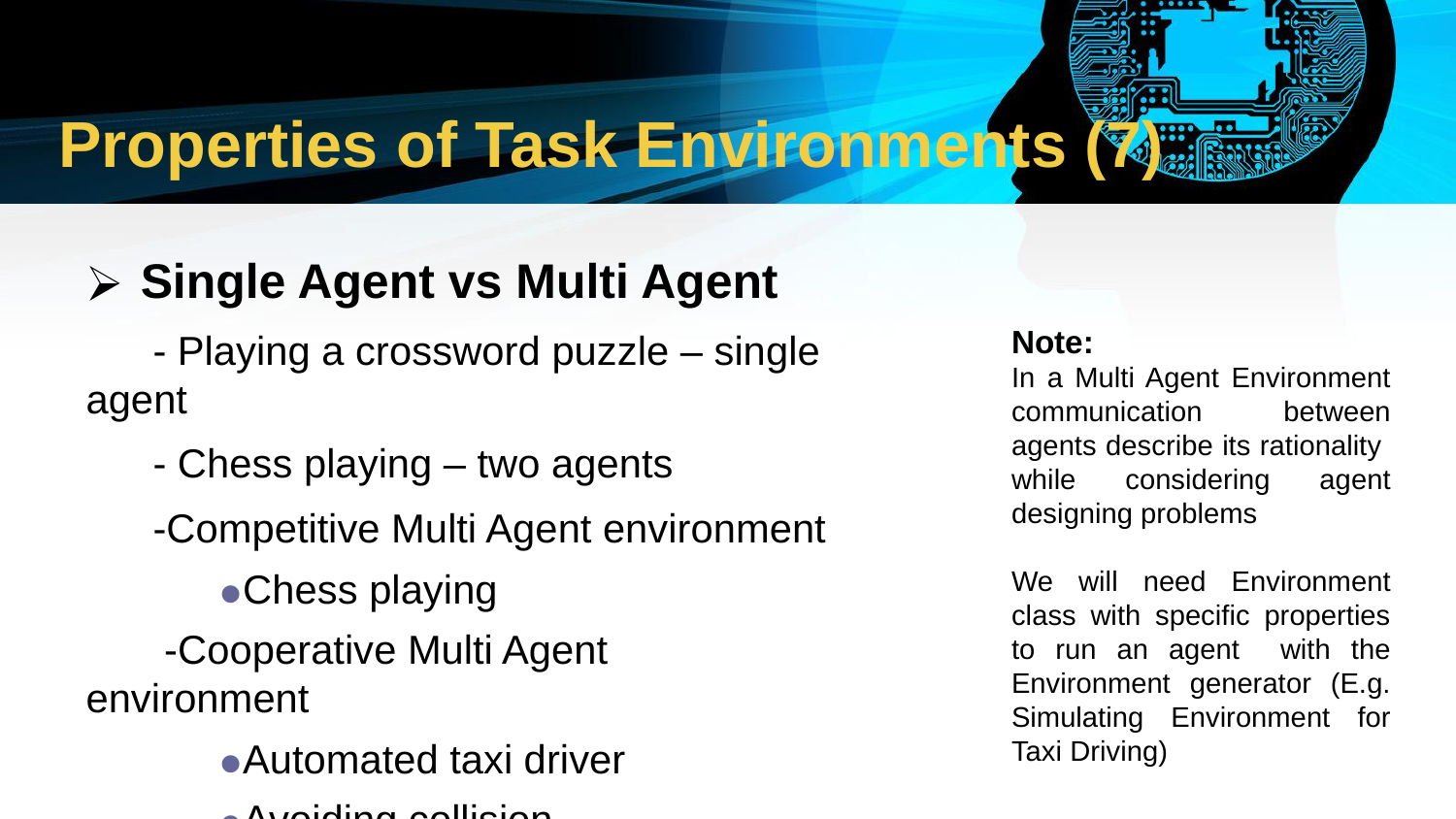

# Properties of Task Environments (7)

Single Agent vs Multi Agent
      - Playing a crossword puzzle – single agent
      - Chess playing – two agents
      -Competitive Multi Agent environment
Chess playing
       -Cooperative Multi Agent environment
Automated taxi driver
Avoiding collision

Note:
In a Multi Agent Environment communication between agents describe its rationality  while considering agent designing problems

We will need Environment class with specific properties to run an agent  with the Environment generator (E.g. Simulating Environment for Taxi Driving)